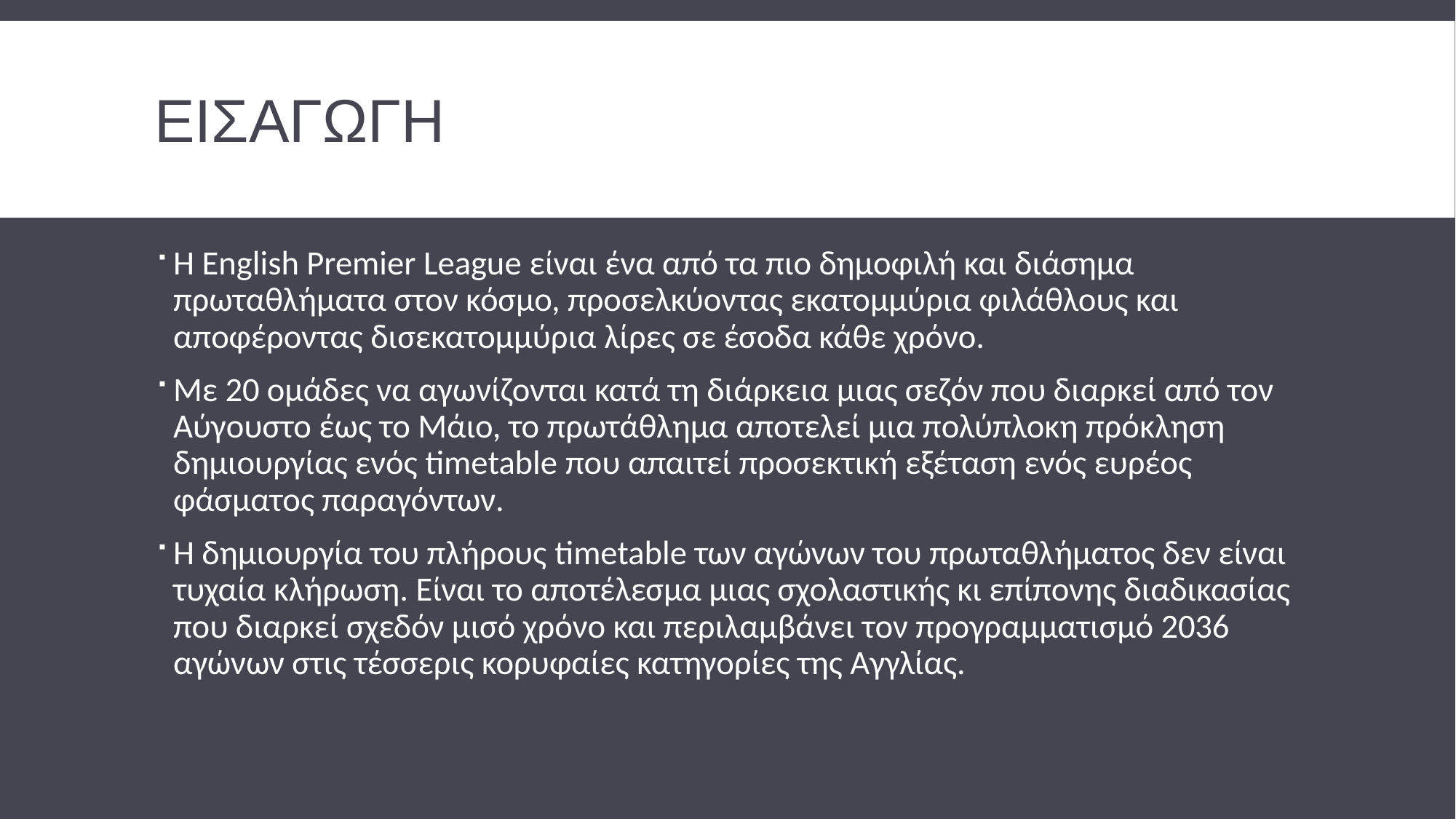

# ΕισαγωγΗ
Η English Premier League είναι ένα από τα πιο δημοφιλή και διάσημα πρωταθλήματα στον κόσμο, προσελκύοντας εκατομμύρια φιλάθλους και αποφέροντας δισεκατομμύρια λίρες σε έσοδα κάθε χρόνο.
Με 20 ομάδες να αγωνίζονται κατά τη διάρκεια μιας σεζόν που διαρκεί από τον Αύγουστο έως το Μάιο, το πρωτάθλημα αποτελεί μια πολύπλοκη πρόκληση δημιουργίας ενός timetable που απαιτεί προσεκτική εξέταση ενός ευρέος φάσματος παραγόντων.
Η δημιουργία του πλήρους timetable των αγώνων του πρωταθλήματος δεν είναι τυχαία κλήρωση. Είναι το αποτέλεσμα μιας σχολαστικής κι επίπονης διαδικασίας που διαρκεί σχεδόν μισό χρόνο και περιλαμβάνει τον προγραμματισμό 2036 αγώνων στις τέσσερις κορυφαίες κατηγορίες της Αγγλίας.